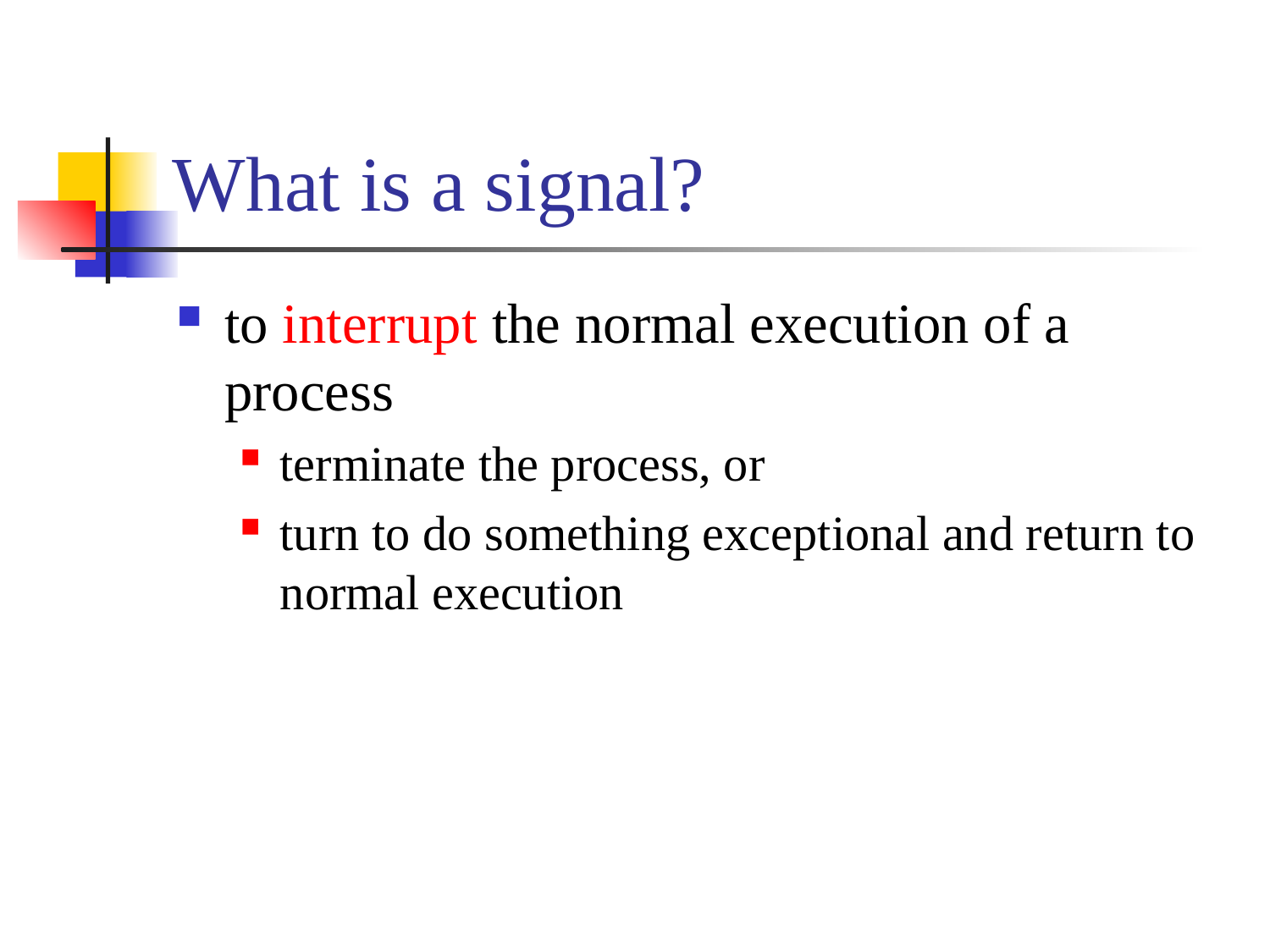

# What is a signal?
to interrupt the normal execution of a process
terminate the process, or
turn to do something exceptional and return to normal execution